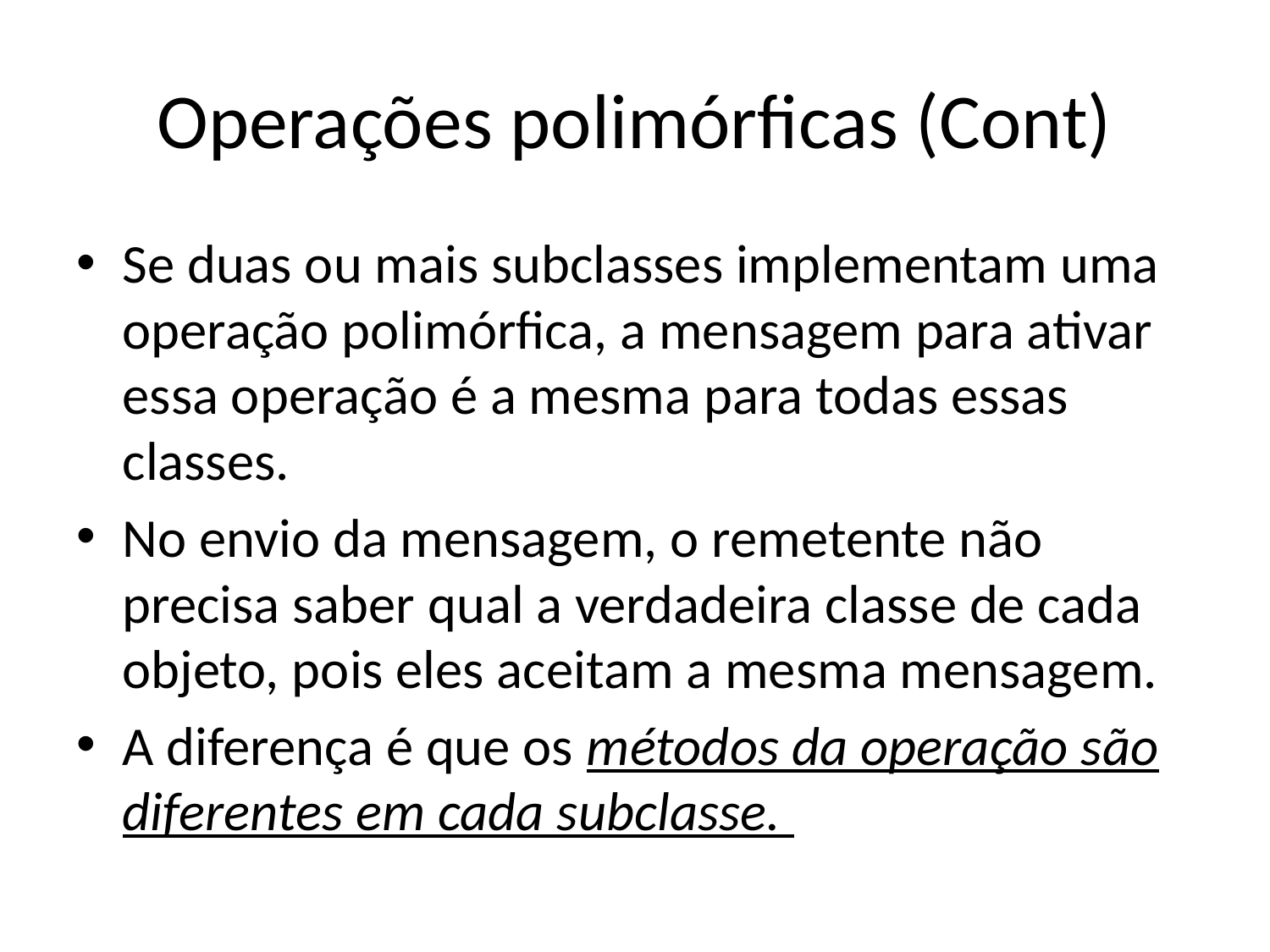

# Operações polimórficas (Cont)
Se duas ou mais subclasses implementam uma operação polimórfica, a mensagem para ativar essa operação é a mesma para todas essas classes.
No envio da mensagem, o remetente não precisa saber qual a verdadeira classe de cada objeto, pois eles aceitam a mesma mensagem.
A diferença é que os métodos da operação são diferentes em cada subclasse.